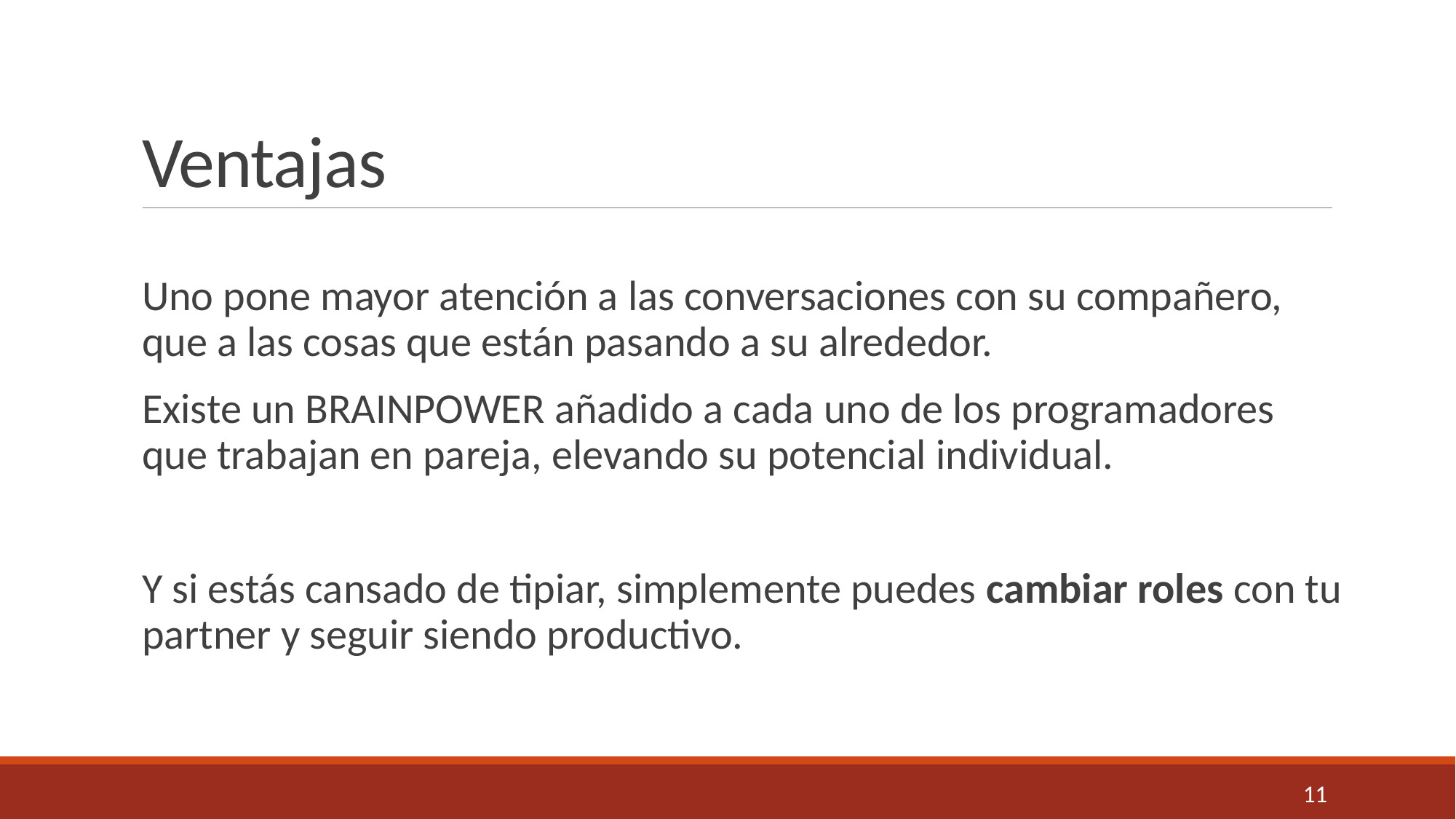

# Ventajas
Uno pone mayor atención a las conversaciones con su compañero, que a las cosas que están pasando a su alrededor.
Existe un BRAINPOWER añadido a cada uno de los programadores que trabajan en pareja, elevando su potencial individual.

Y si estás cansado de tipiar, simplemente puedes cambiar roles con tu partner y seguir siendo productivo.
11